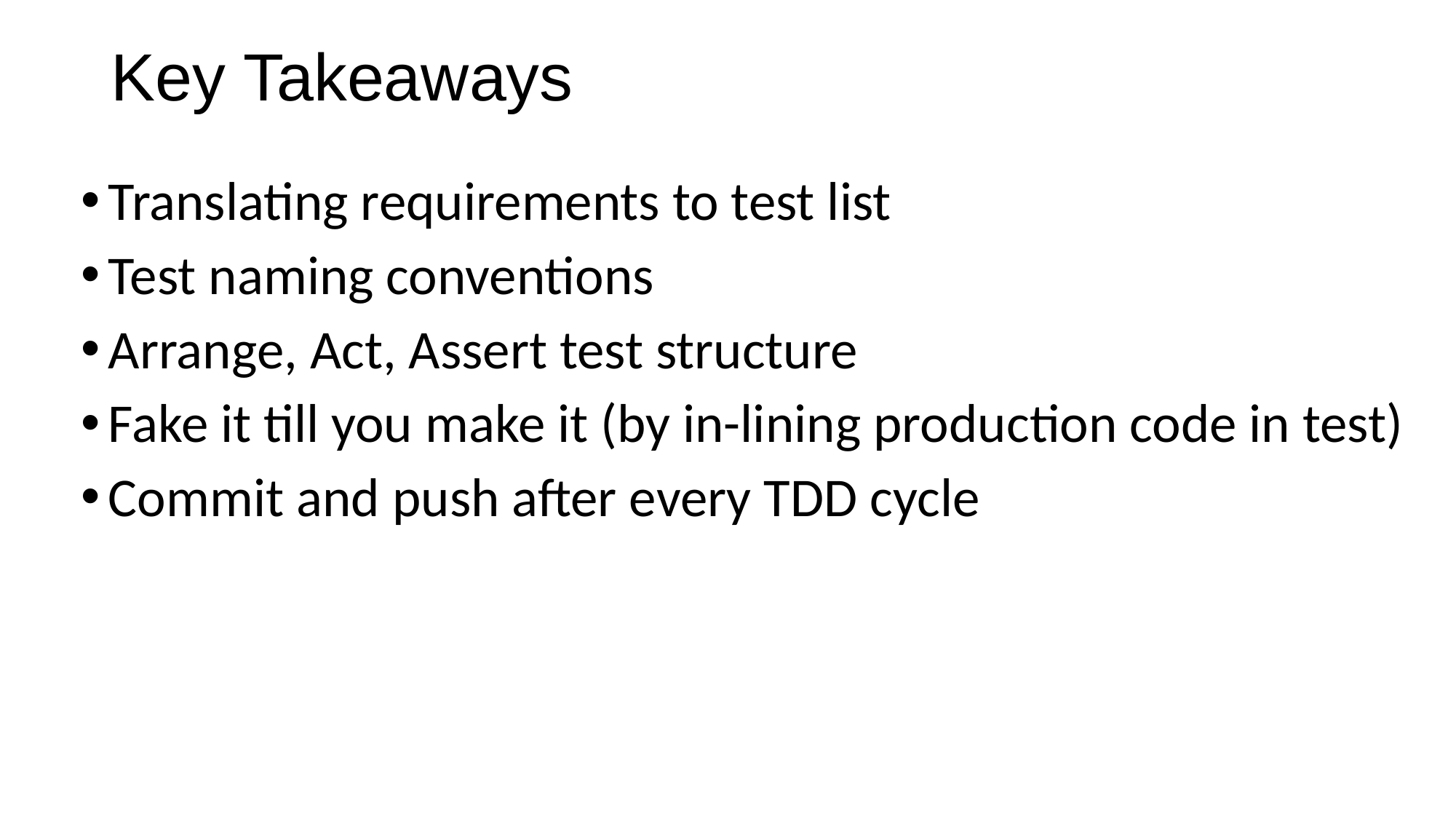

# Key Takeaways
Translating requirements to test list
Test naming conventions
Arrange, Act, Assert test structure
Fake it till you make it (by in-lining production code in test)
Commit and push after every TDD cycle